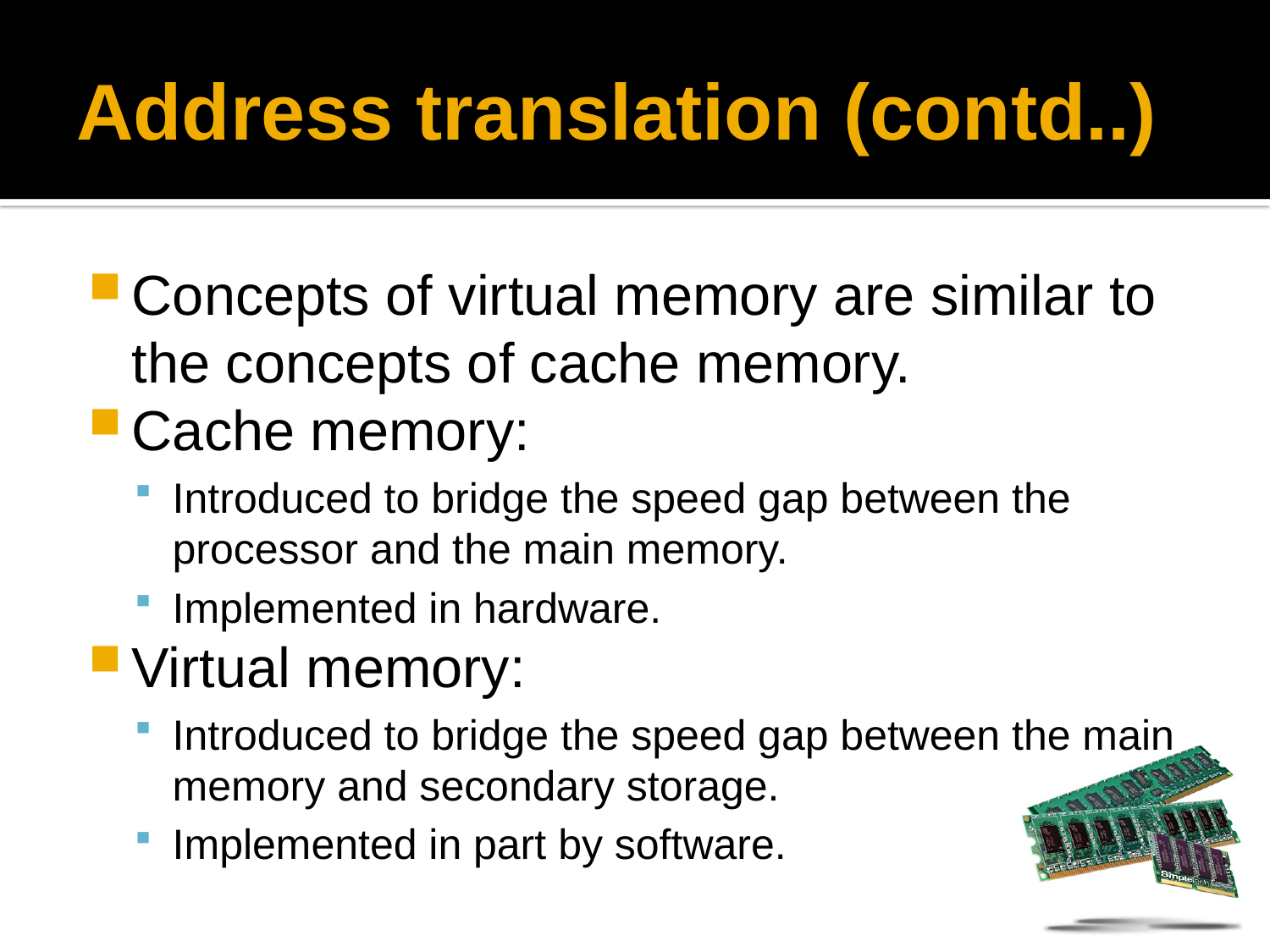

# Address translation (contd..)
Concepts of virtual memory are similar to the concepts of cache memory.
Cache memory:
Introduced to bridge the speed gap between the processor and the main memory.
Implemented in hardware.
Virtual memory:
Introduced to bridge the speed gap between the main memory and secondary storage.
Implemented in part by software.